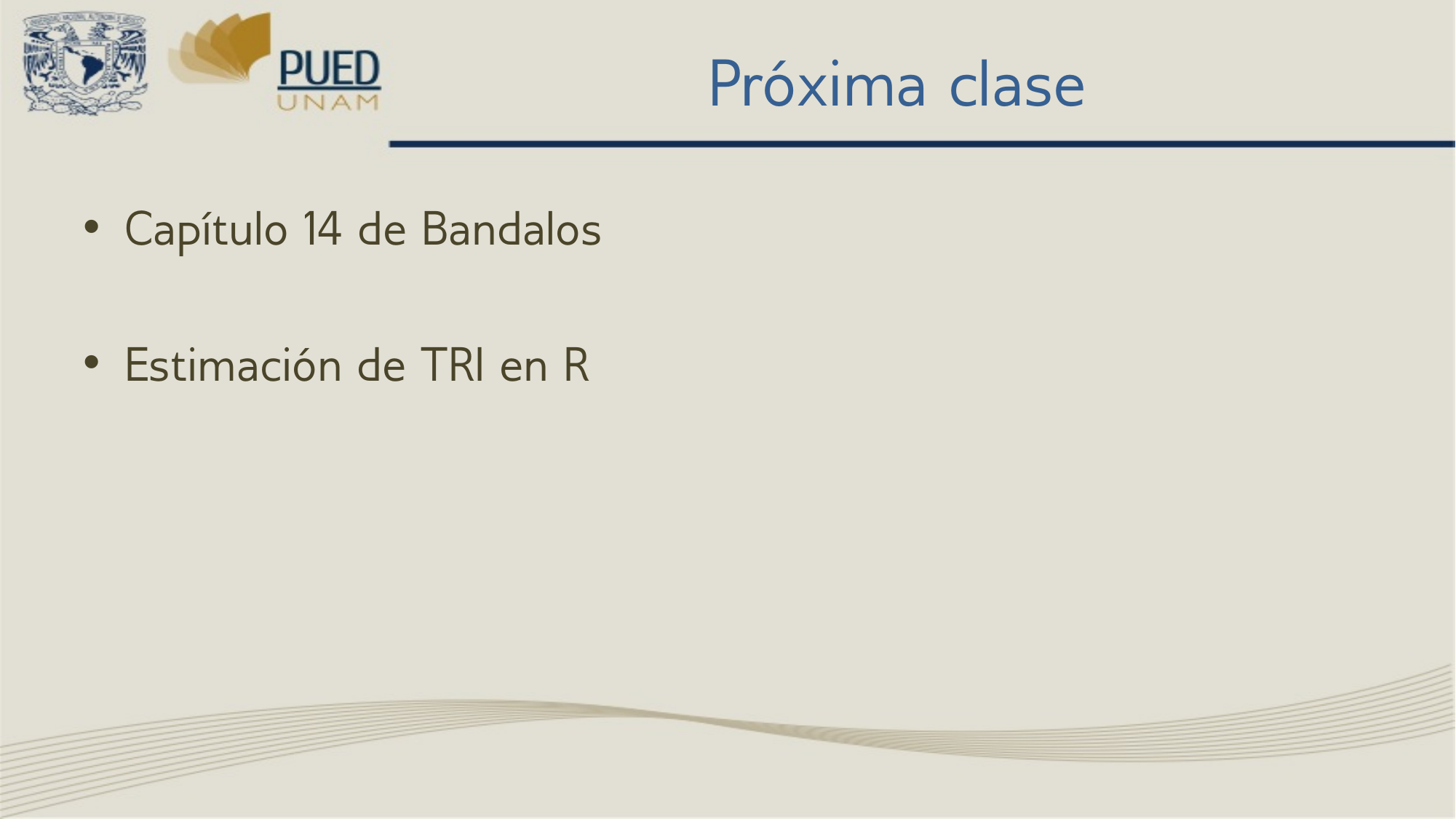

# Próxima clase
Capítulo 14 de Bandalos

Estimación de TRI en R